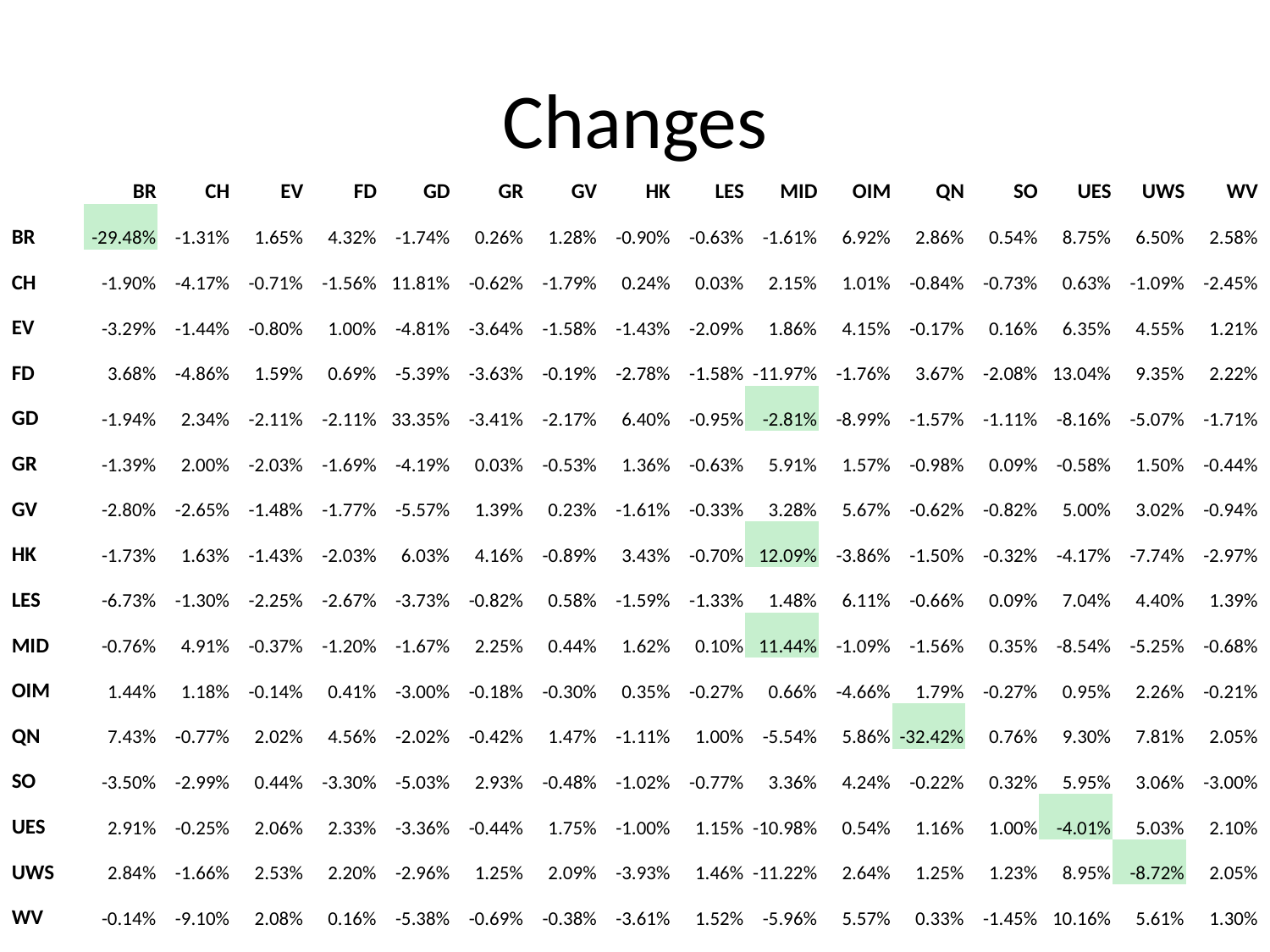

# Changes
|  | BR | CH | EV | FD | GD | GR | GV | HK | LES | MID | OIM | QN | SO | UES | UWS | WV |
| --- | --- | --- | --- | --- | --- | --- | --- | --- | --- | --- | --- | --- | --- | --- | --- | --- |
| BR | -29.48% | -1.31% | 1.65% | 4.32% | -1.74% | 0.26% | 1.28% | -0.90% | -0.63% | -1.61% | 6.92% | 2.86% | 0.54% | 8.75% | 6.50% | 2.58% |
| CH | -1.90% | -4.17% | -0.71% | -1.56% | 11.81% | -0.62% | -1.79% | 0.24% | 0.03% | 2.15% | 1.01% | -0.84% | -0.73% | 0.63% | -1.09% | -2.45% |
| EV | -3.29% | -1.44% | -0.80% | 1.00% | -4.81% | -3.64% | -1.58% | -1.43% | -2.09% | 1.86% | 4.15% | -0.17% | 0.16% | 6.35% | 4.55% | 1.21% |
| FD | 3.68% | -4.86% | 1.59% | 0.69% | -5.39% | -3.63% | -0.19% | -2.78% | -1.58% | -11.97% | -1.76% | 3.67% | -2.08% | 13.04% | 9.35% | 2.22% |
| GD | -1.94% | 2.34% | -2.11% | -2.11% | 33.35% | -3.41% | -2.17% | 6.40% | -0.95% | -2.81% | -8.99% | -1.57% | -1.11% | -8.16% | -5.07% | -1.71% |
| GR | -1.39% | 2.00% | -2.03% | -1.69% | -4.19% | 0.03% | -0.53% | 1.36% | -0.63% | 5.91% | 1.57% | -0.98% | 0.09% | -0.58% | 1.50% | -0.44% |
| GV | -2.80% | -2.65% | -1.48% | -1.77% | -5.57% | 1.39% | 0.23% | -1.61% | -0.33% | 3.28% | 5.67% | -0.62% | -0.82% | 5.00% | 3.02% | -0.94% |
| HK | -1.73% | 1.63% | -1.43% | -2.03% | 6.03% | 4.16% | -0.89% | 3.43% | -0.70% | 12.09% | -3.86% | -1.50% | -0.32% | -4.17% | -7.74% | -2.97% |
| LES | -6.73% | -1.30% | -2.25% | -2.67% | -3.73% | -0.82% | 0.58% | -1.59% | -1.33% | 1.48% | 6.11% | -0.66% | 0.09% | 7.04% | 4.40% | 1.39% |
| MID | -0.76% | 4.91% | -0.37% | -1.20% | -1.67% | 2.25% | 0.44% | 1.62% | 0.10% | 11.44% | -1.09% | -1.56% | 0.35% | -8.54% | -5.25% | -0.68% |
| OIM | 1.44% | 1.18% | -0.14% | 0.41% | -3.00% | -0.18% | -0.30% | 0.35% | -0.27% | 0.66% | -4.66% | 1.79% | -0.27% | 0.95% | 2.26% | -0.21% |
| QN | 7.43% | -0.77% | 2.02% | 4.56% | -2.02% | -0.42% | 1.47% | -1.11% | 1.00% | -5.54% | 5.86% | -32.42% | 0.76% | 9.30% | 7.81% | 2.05% |
| SO | -3.50% | -2.99% | 0.44% | -3.30% | -5.03% | 2.93% | -0.48% | -1.02% | -0.77% | 3.36% | 4.24% | -0.22% | 0.32% | 5.95% | 3.06% | -3.00% |
| UES | 2.91% | -0.25% | 2.06% | 2.33% | -3.36% | -0.44% | 1.75% | -1.00% | 1.15% | -10.98% | 0.54% | 1.16% | 1.00% | -4.01% | 5.03% | 2.10% |
| UWS | 2.84% | -1.66% | 2.53% | 2.20% | -2.96% | 1.25% | 2.09% | -3.93% | 1.46% | -11.22% | 2.64% | 1.25% | 1.23% | 8.95% | -8.72% | 2.05% |
| WV | -0.14% | -9.10% | 2.08% | 0.16% | -5.38% | -0.69% | -0.38% | -3.61% | 1.52% | -5.96% | 5.57% | 0.33% | -1.45% | 10.16% | 5.61% | 1.30% |